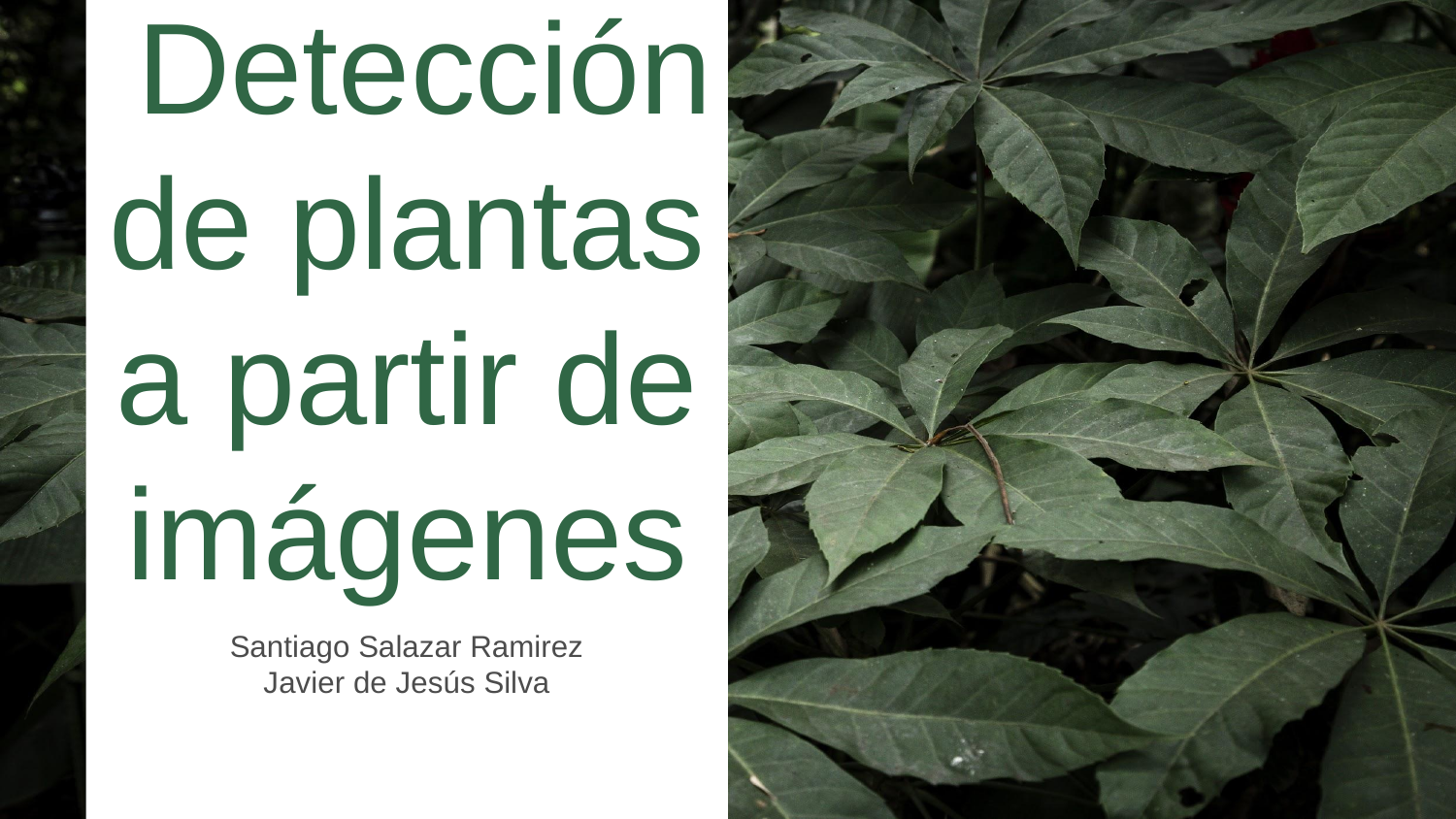

# Detección de plantas a partir de imágenes
Santiago Salazar Ramirez
Javier de Jesús Silva